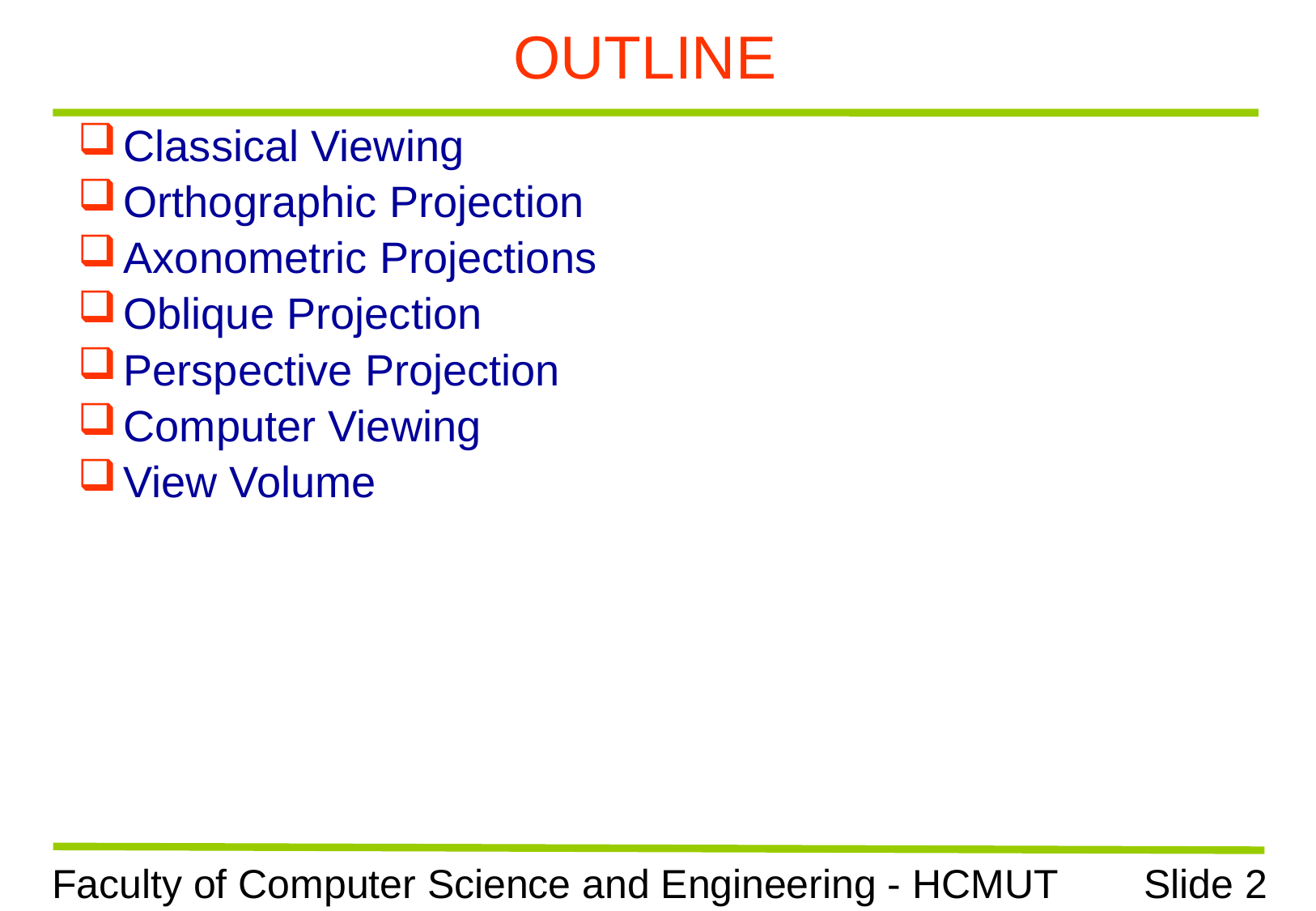

# OUTLINE
Classical Viewing
Orthographic Projection
Axonometric Projections
Oblique Projection
Perspective Projection
Computer Viewing
View Volume